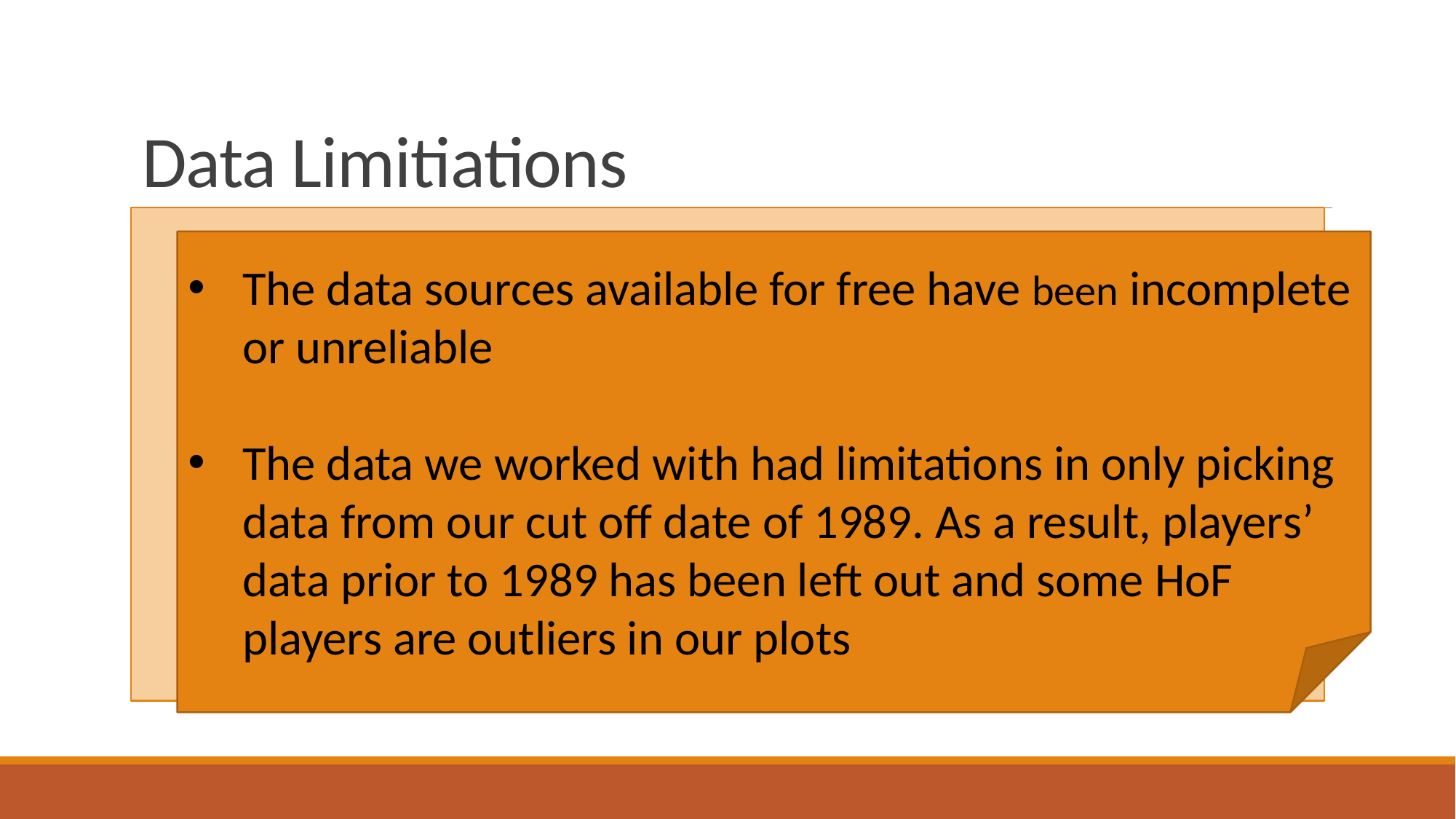

# Data Limitiations

The data sources available for free have been incomplete or unreliable

The data we worked with had limitations in only picking data from our cut off date of 1989. As a result, players’ data prior to 1989 has been left out and some HoF players are outliers in our plots